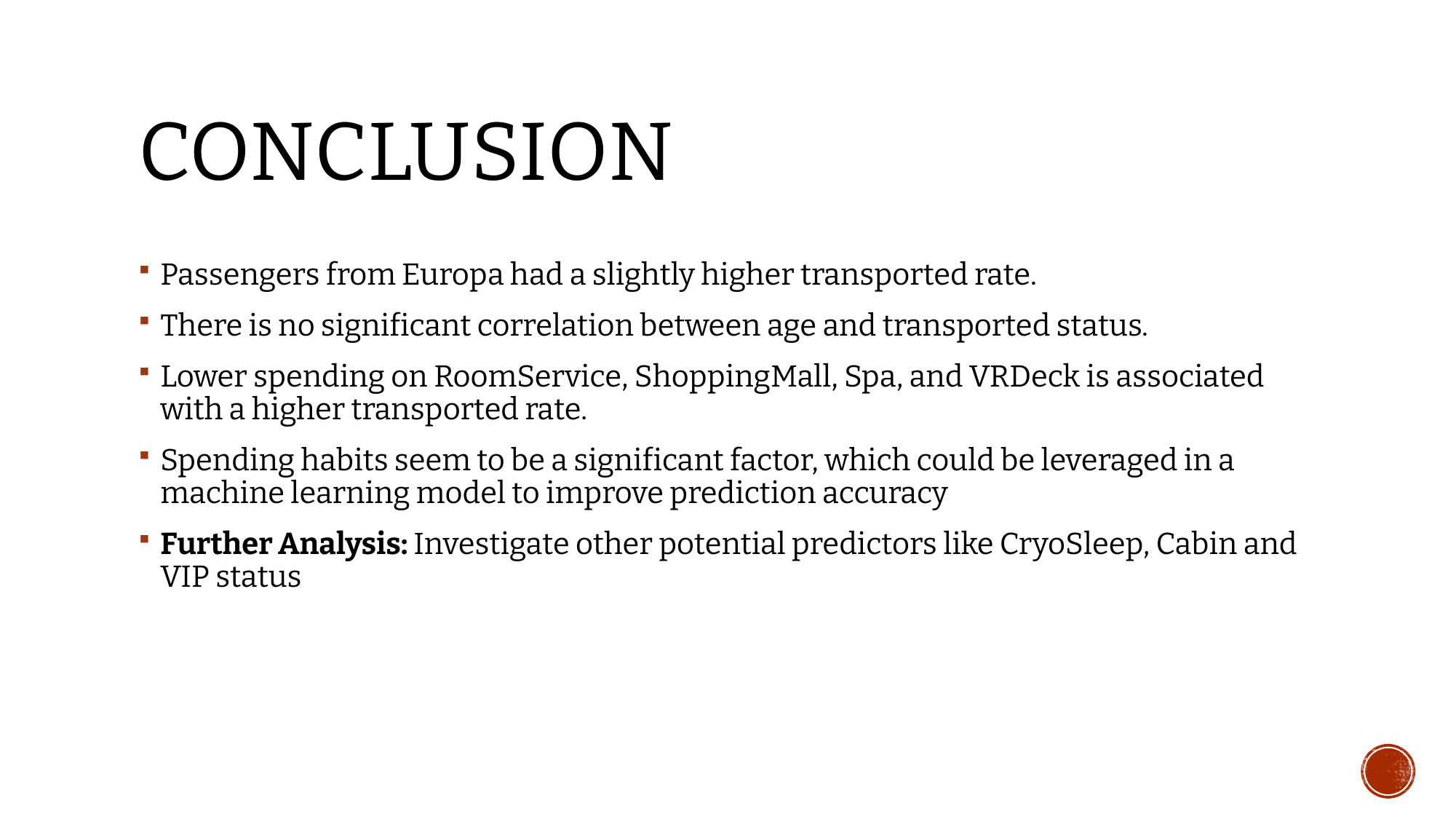

# Conclusion
Passengers from Europa had a slightly higher transported rate.
There is no significant correlation between age and transported status.
Lower spending on RoomService, ShoppingMall, Spa, and VRDeck is associated with a higher transported rate.
Spending habits seem to be a significant factor, which could be leveraged in a machine learning model to improve prediction accuracy
Further Analysis: Investigate other potential predictors like CryoSleep, Cabin and VIP status